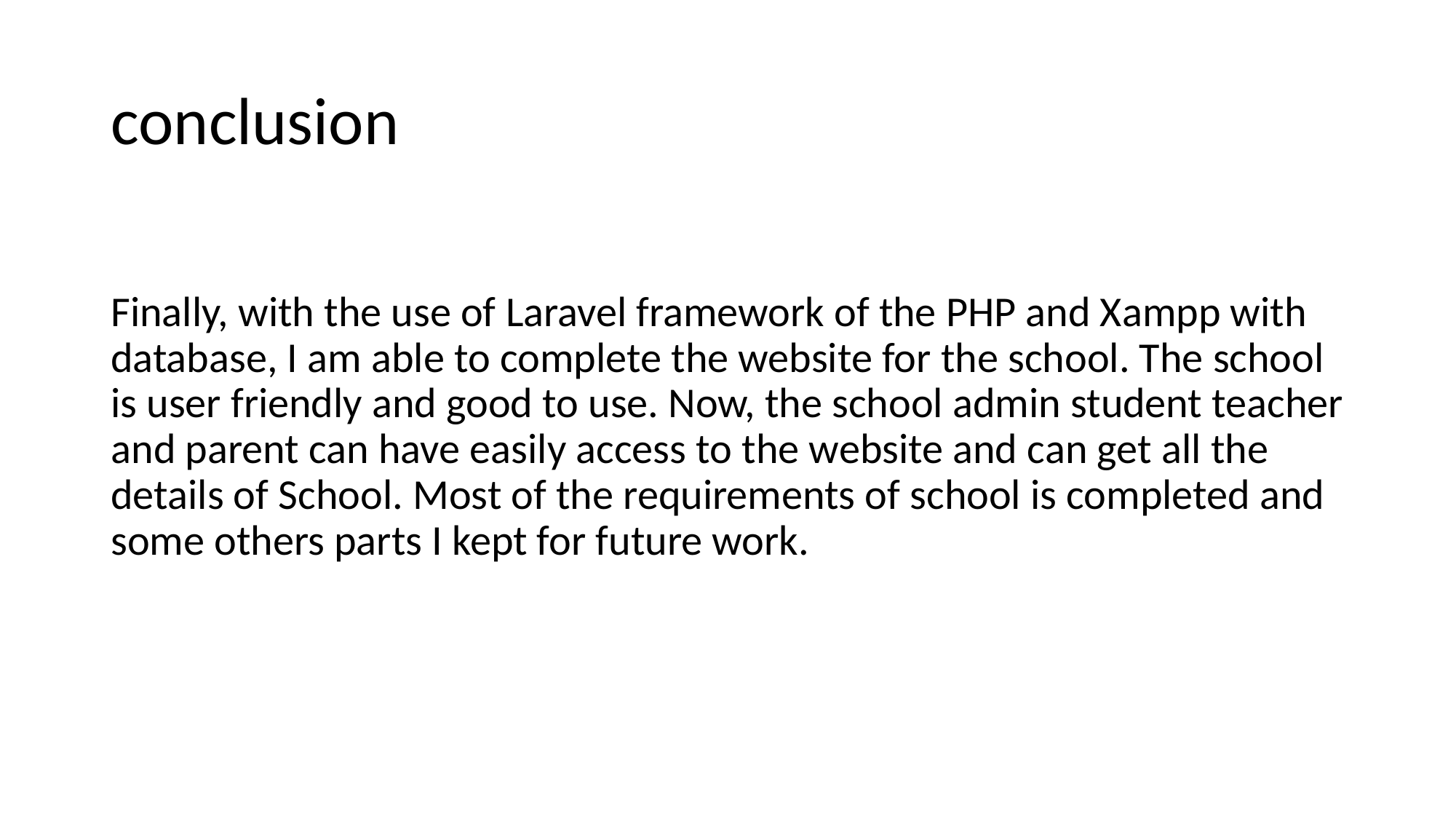

# conclusion

Finally, with the use of Laravel framework of the PHP and Xampp with database, I am able to complete the website for the school. The school is user friendly and good to use. Now, the school admin student teacher and parent can have easily access to the website and can get all the details of School. Most of the requirements of school is completed and some others parts I kept for future work.